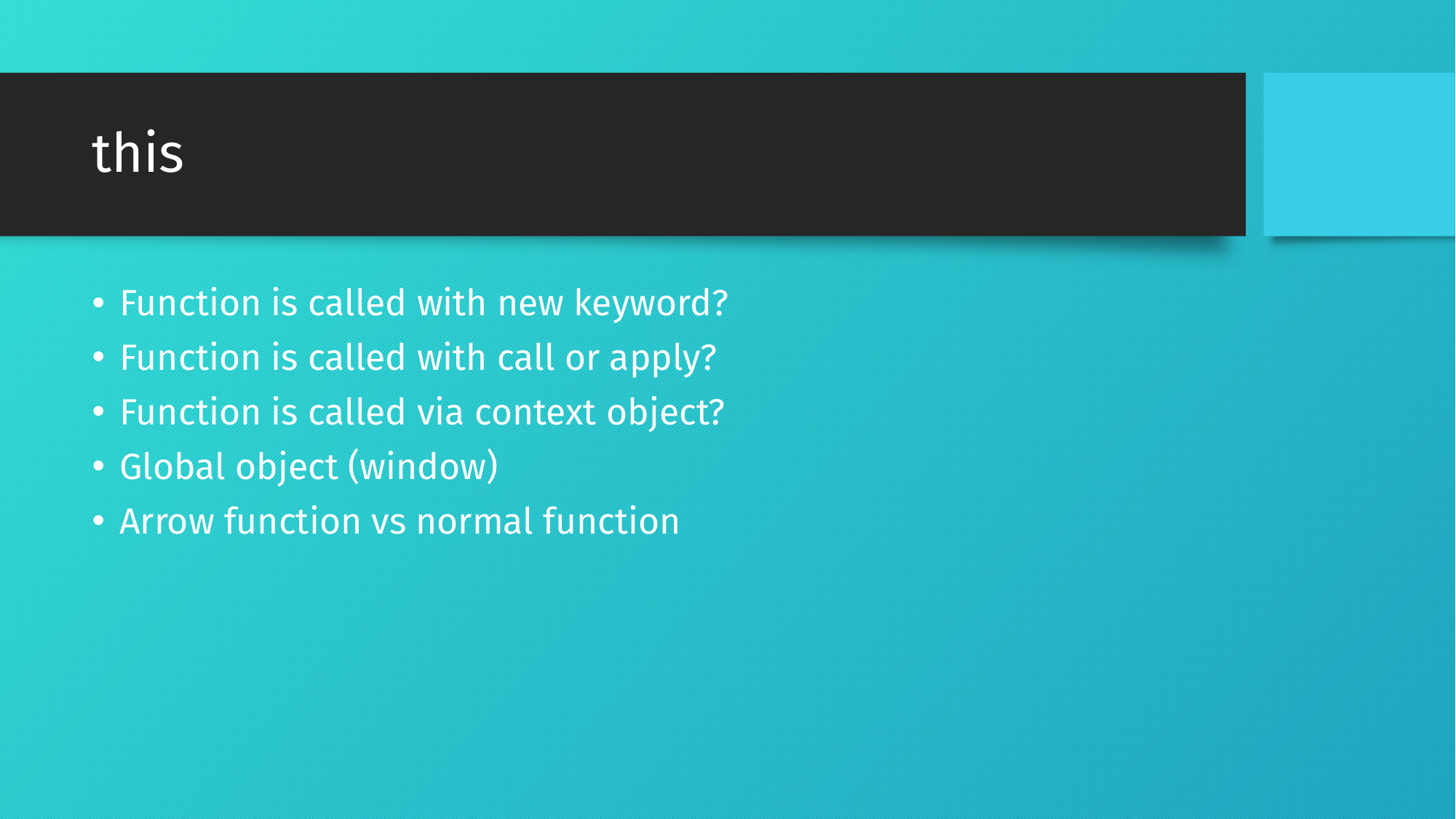

# this
Function is called with new keyword?
Function is called with call or apply?
Function is called via context object?
Global object (window)
Arrow function vs normal function